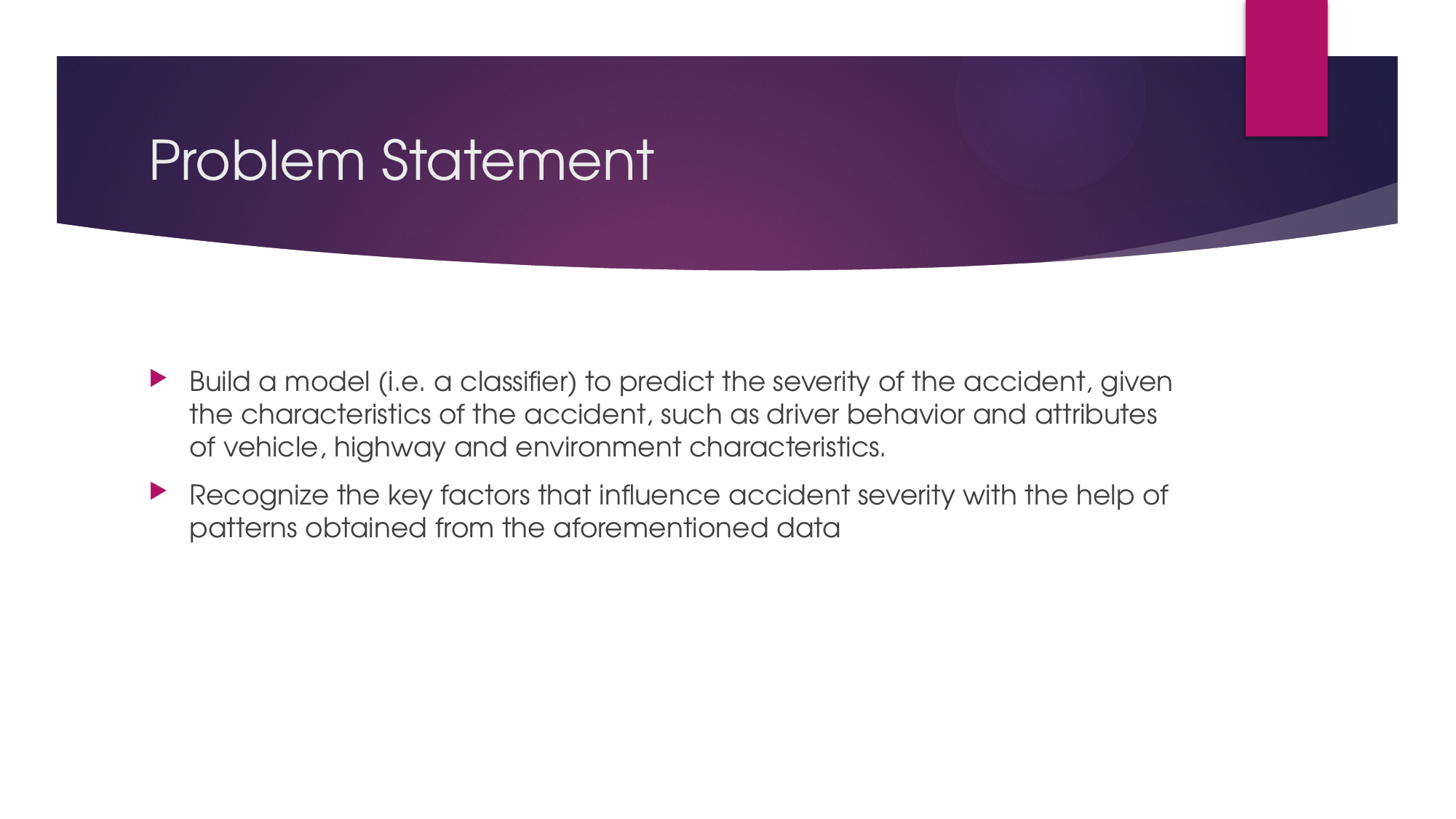

# Problem Statement

Build a model (i.e. a classifier) to predict the severity of the accident, given the characteristics of the accident, such as driver behavior and attributes of vehicle, highway and environment characteristics.
Recognize the key factors that influence accident severity with the help of patterns obtained from the aforementioned data